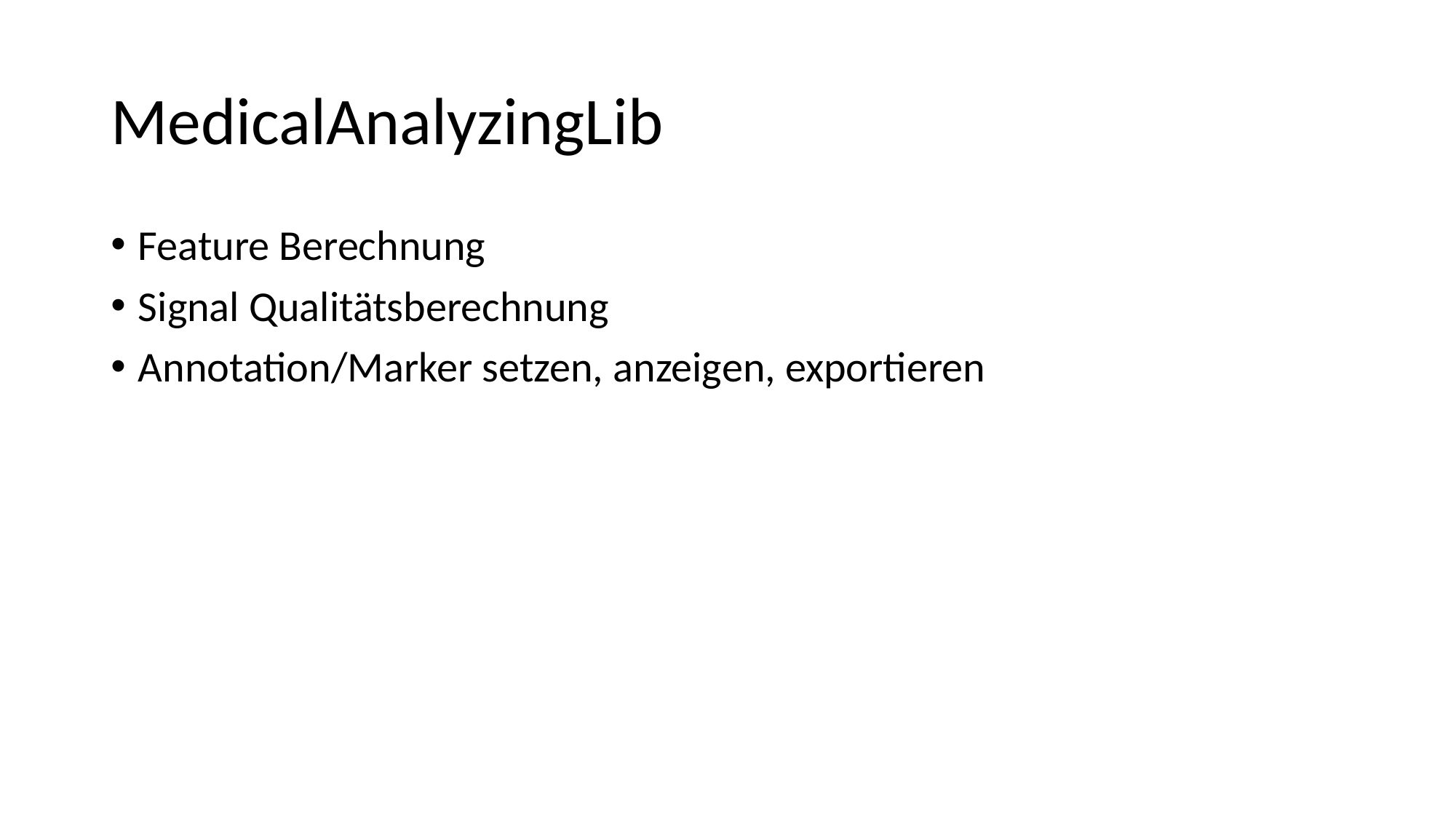

# MedicalAnalyzingLib
Feature Berechnung
Signal Qualitätsberechnung
Annotation/Marker setzen, anzeigen, exportieren